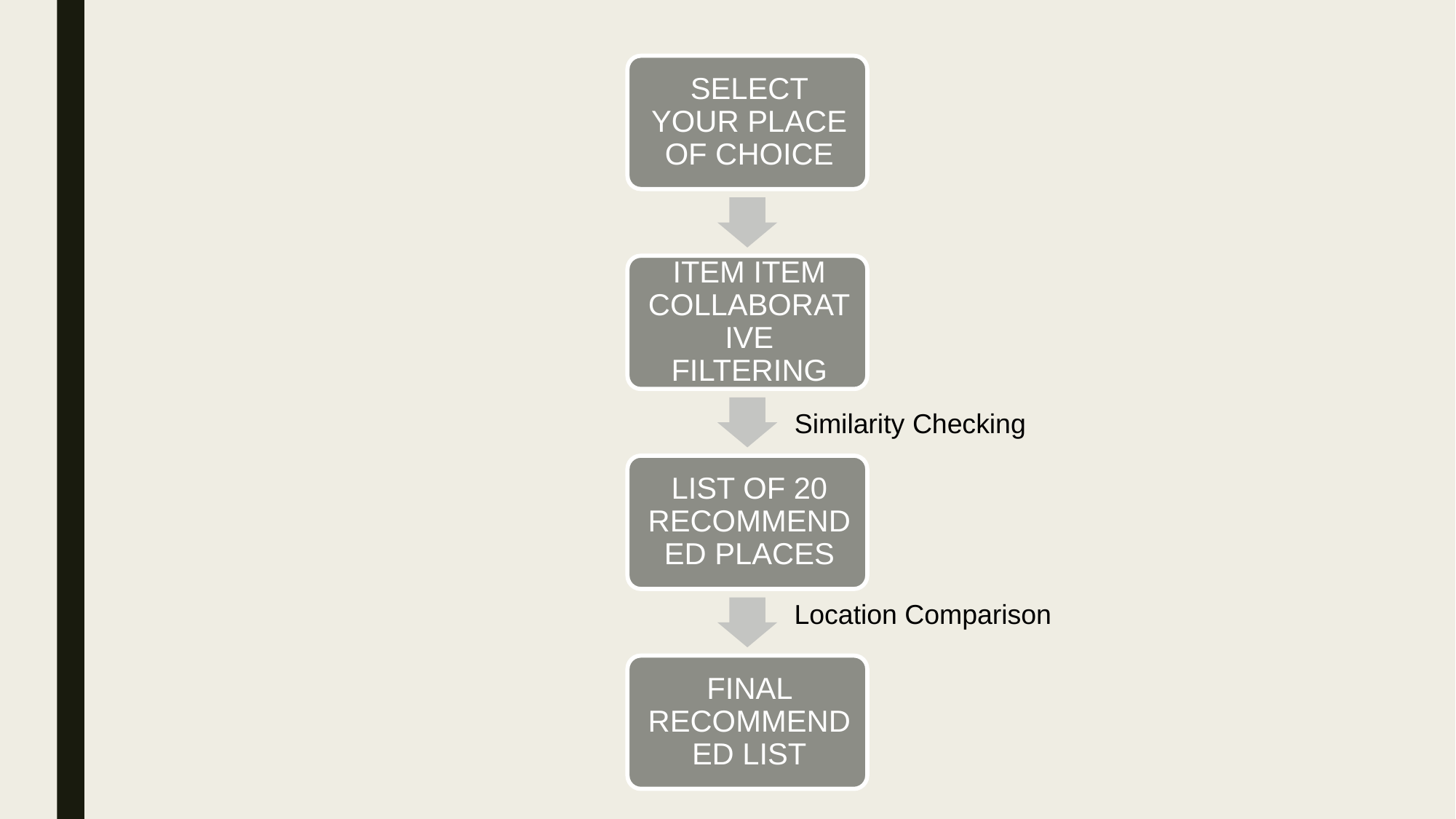

SELECT YOUR PLACE OF CHOICE

ITEM ITEM COLLABORATIVE FILTERING

LIST OF 20 RECOMMENDED PLACES

FINAL RECOMMENDED LIST
Similarity Checking
Location Comparison